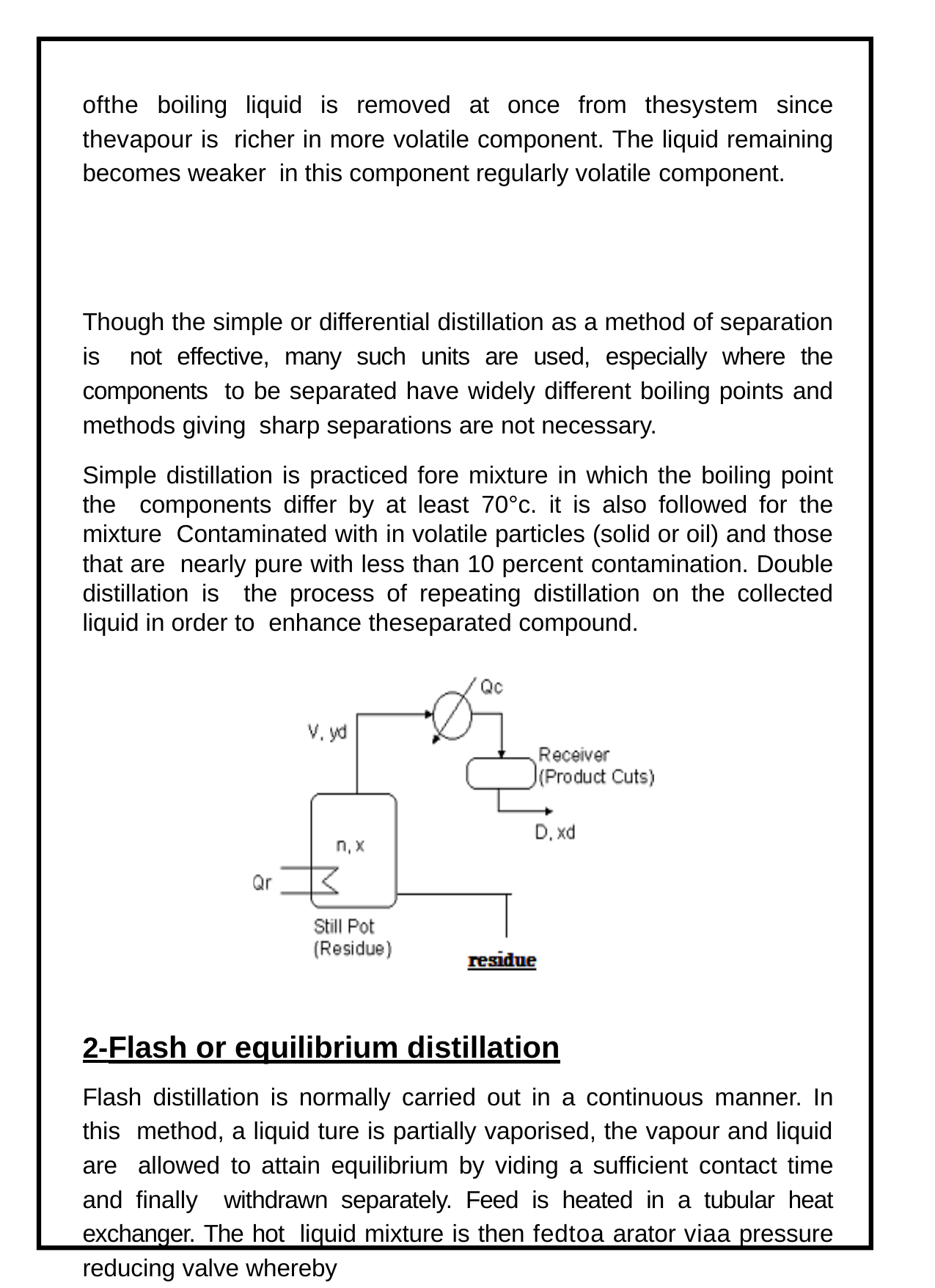

ofthe boiling liquid is removed at once from thesystem since thevapour is  richer in more volatile component. The liquid remaining becomes weaker  in this component regularly volatile component.
Though the simple or differential distillation as a method of separation is  not effective, many such units are used, especially where the components  to be separated have widely different boiling points and methods giving  sharp separations are not necessary.
Simple distillation is practiced fore mixture in which the boiling point the  components differ by at least 70°c. it is also followed for the mixture  Contaminated with in volatile particles (solid or oil) and those that are  nearly pure with less than 10 percent contamination. Double distillation is  the process of repeating distillation on the collected liquid in order to  enhance theseparated compound.

2-Flash or equilibrium distillation
Flash distillation is normally carried out in a continuous manner. In this  method, a liquid ture is partially vaporised, the vapour and liquid are  allowed to attain equilibrium by viding a sufficient contact time and finally  withdrawn separately. Feed is heated in a tubular heat exchanger. The hot  liquid mixture is then fedtoa arator viaa pressure reducing valve whereby